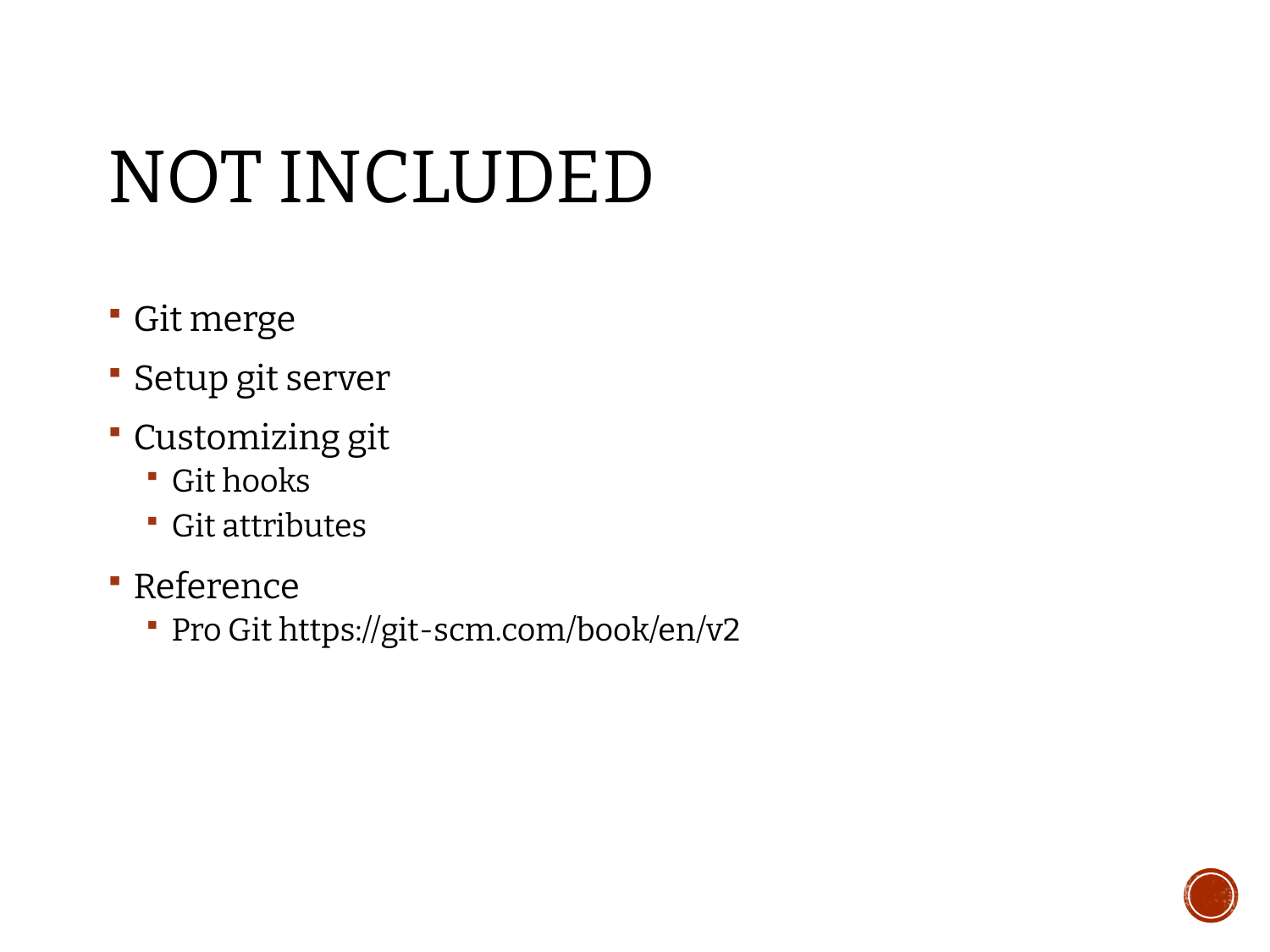

# Not included
Git merge
Setup git server
Customizing git
Git hooks
Git attributes
Reference
Pro Git https://git-scm.com/book/en/v2